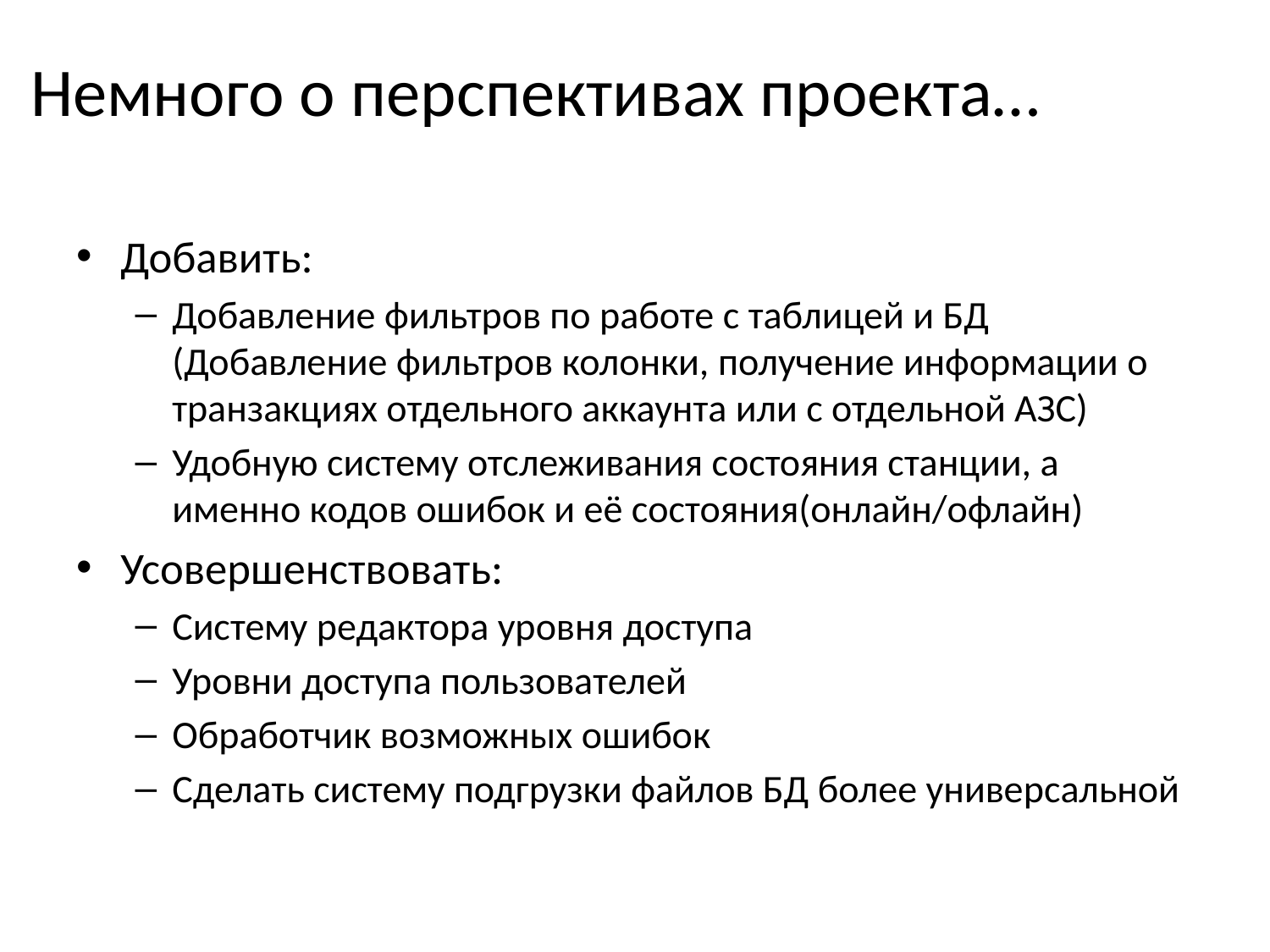

# Немного о перспективах проекта…
Добавить:
Добавление фильтров по работе с таблицей и БД (Добавление фильтров колонки, получение информации о транзакциях отдельного аккаунта или с отдельной АЗС)
Удобную систему отслеживания состояния станции, а именно кодов ошибок и её состояния(онлайн/офлайн)
Усовершенствовать:
Систему редактора уровня доступа
Уровни доступа пользователей
Обработчик возможных ошибок
Сделать систему подгрузки файлов БД более универсальной